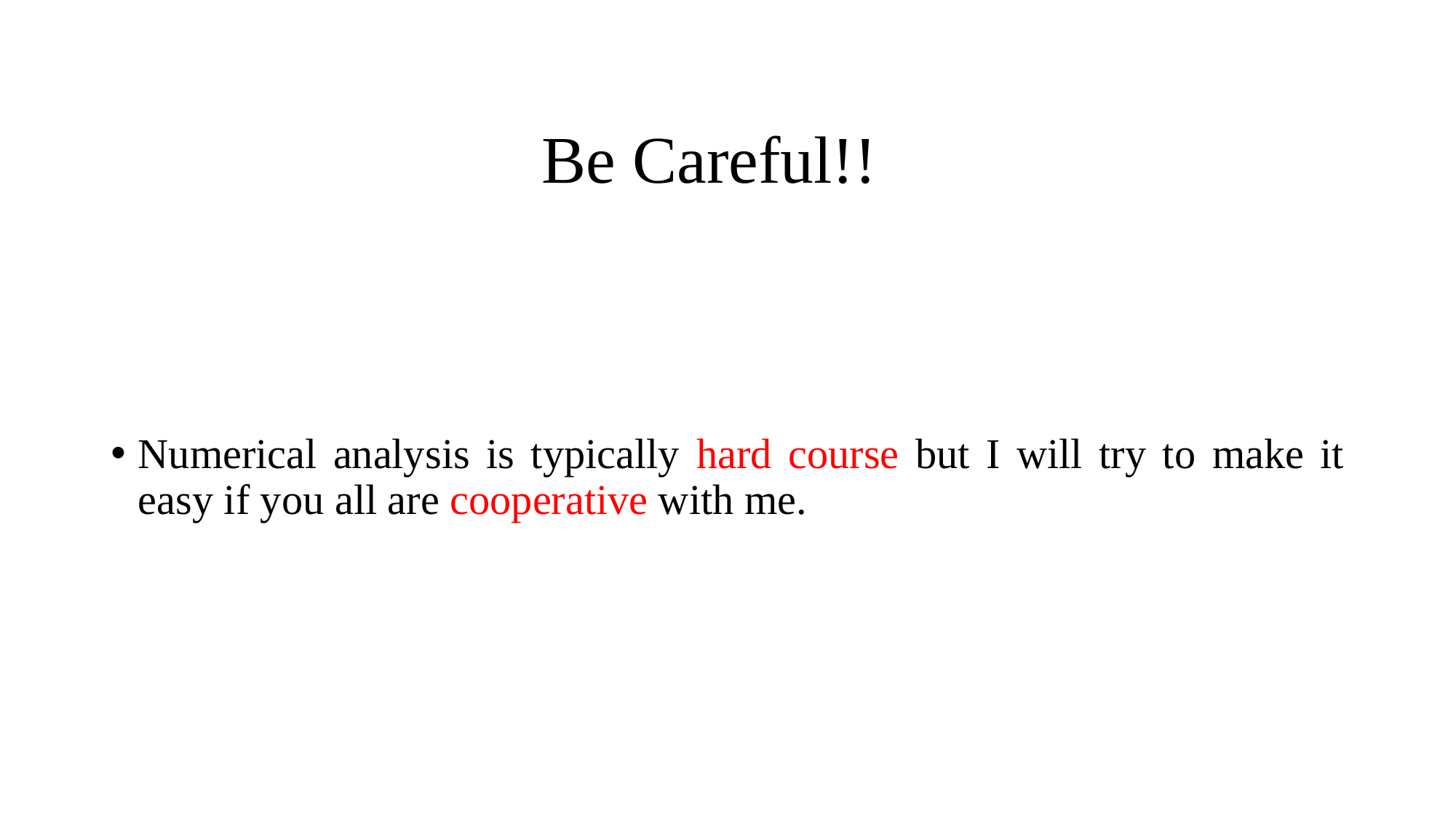

Be Careful!!
Numerical analysis is typically hard course but I will try to make it easy if you all are cooperative with me.